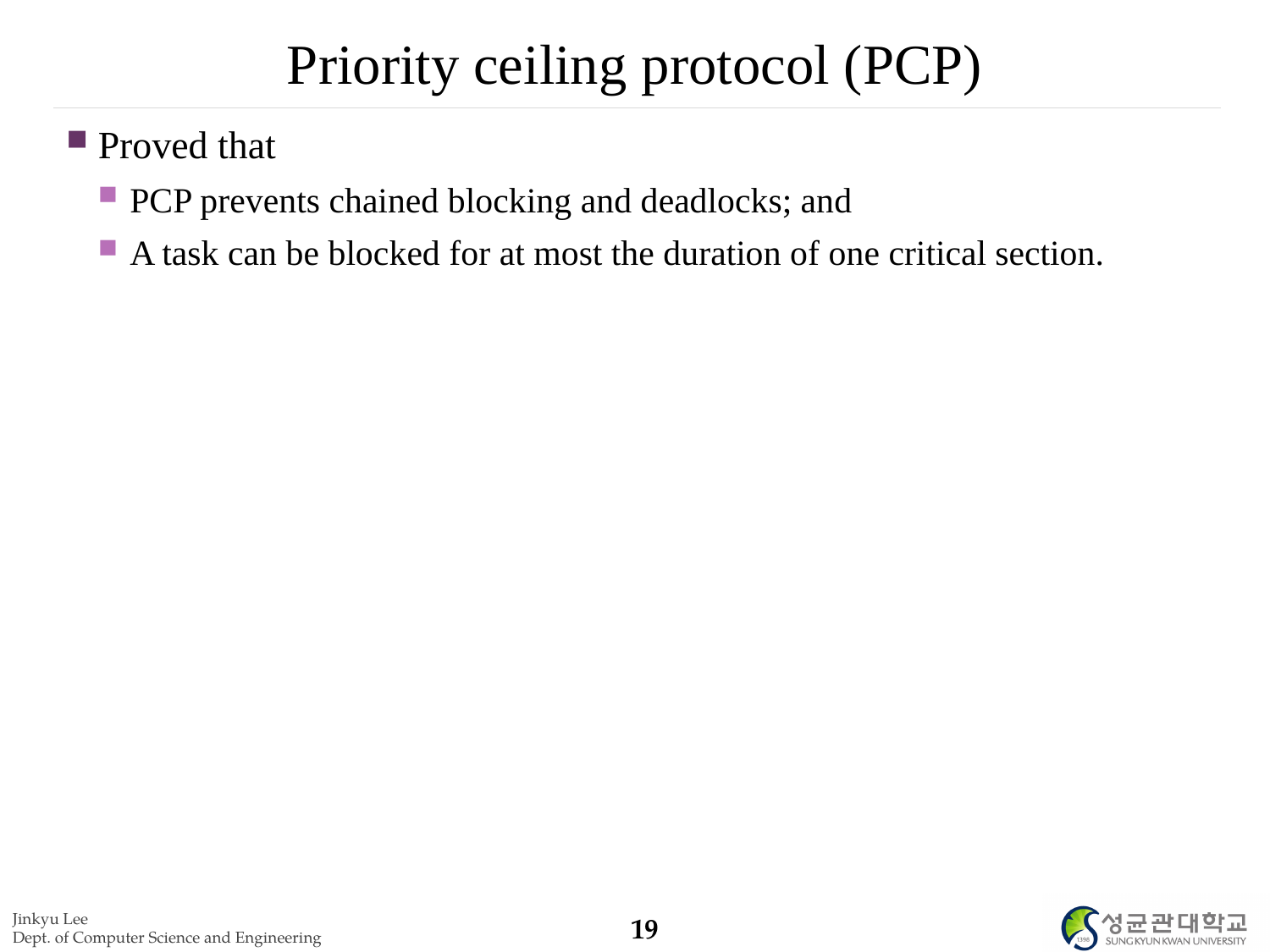

# Priority ceiling protocol (PCP)
Proved that
PCP prevents chained blocking and deadlocks; and
A task can be blocked for at most the duration of one critical section.